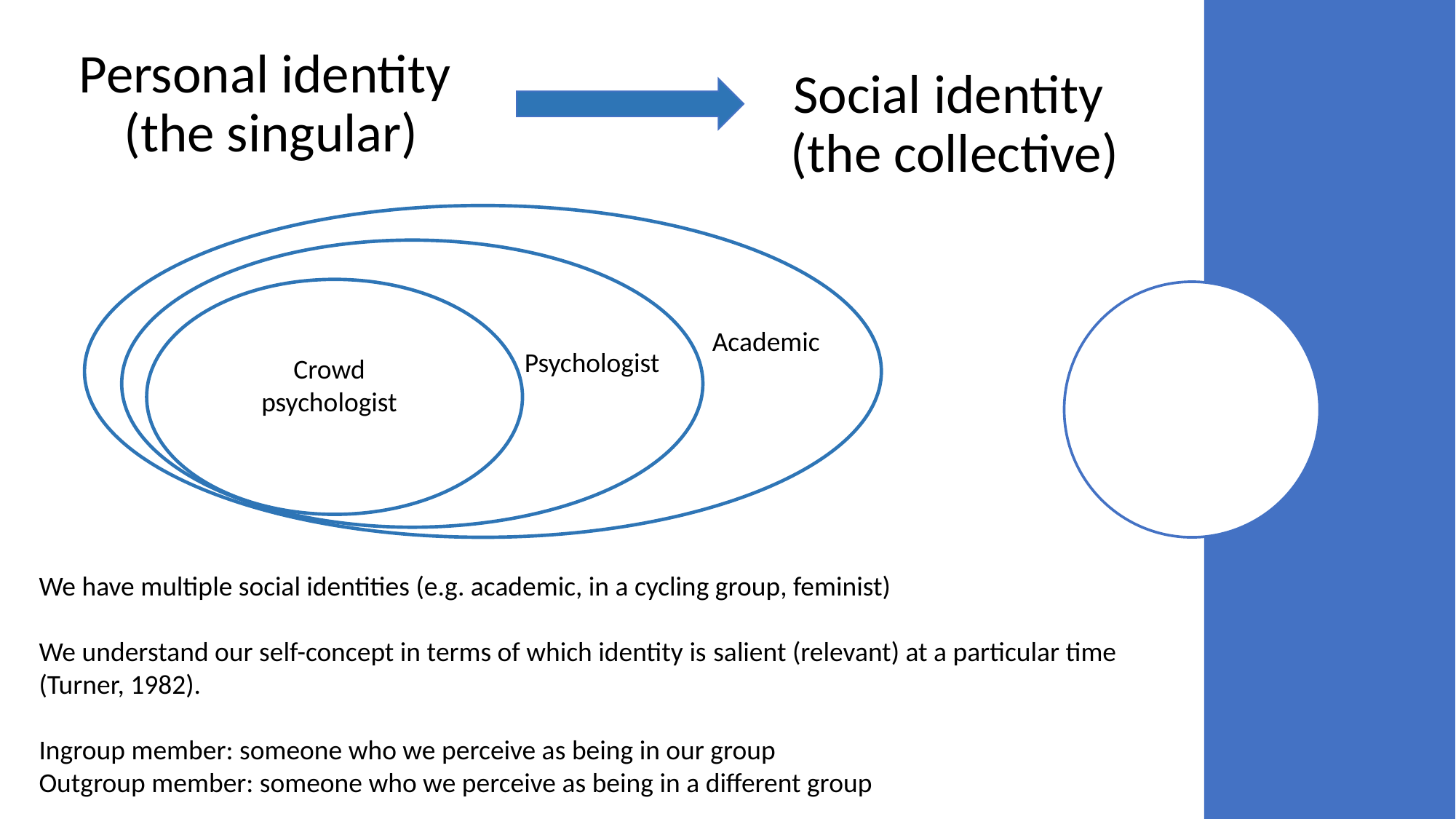

# Personal identity (the singular)
Social identity
(the collective)

Academic
Psychologist
Crowd psychologist
​
​
We have multiple social identities (e.g. academic, in a cycling group, feminist)
​
We understand our self-concept in terms of which identity is salient (relevant) at a particular time (Turner, 1982).​
​
Ingroup member: someone who we perceive as being in our group​
Outgroup member: someone who we perceive as being in a different group